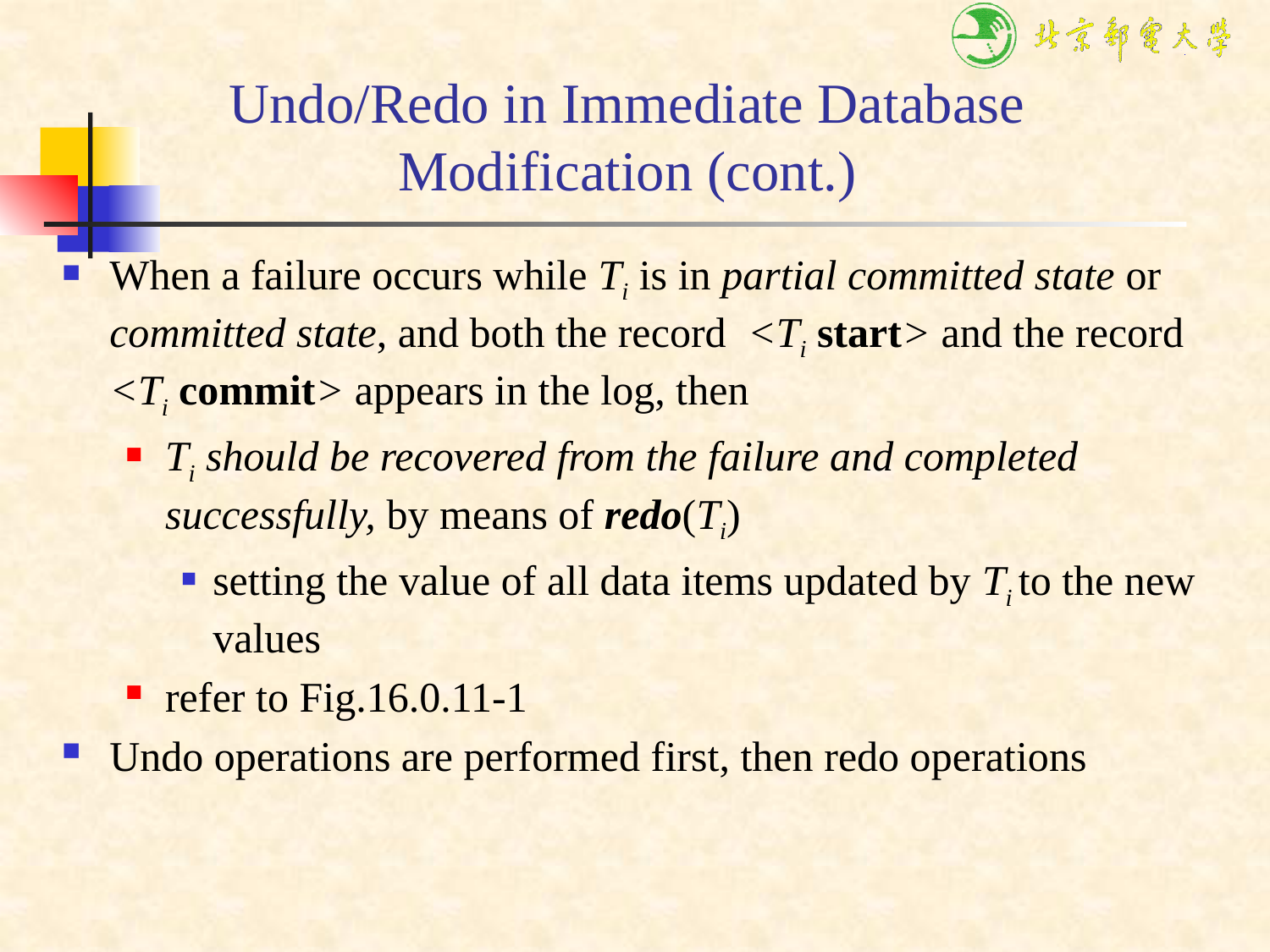

# Undo/Redo in Immediate Database Modification (cont.)
When a failure occurs while Ti is in partial committed state or committed state, and both the record  <Ti start> and the record <Ti commit> appears in the log, then
Ti should be recovered from the failure and completed successfully, by means of redo(Ti)
setting the value of all data items updated by Ti to the new values
refer to Fig.16.0.11-1
Undo operations are performed first, then redo operations
41